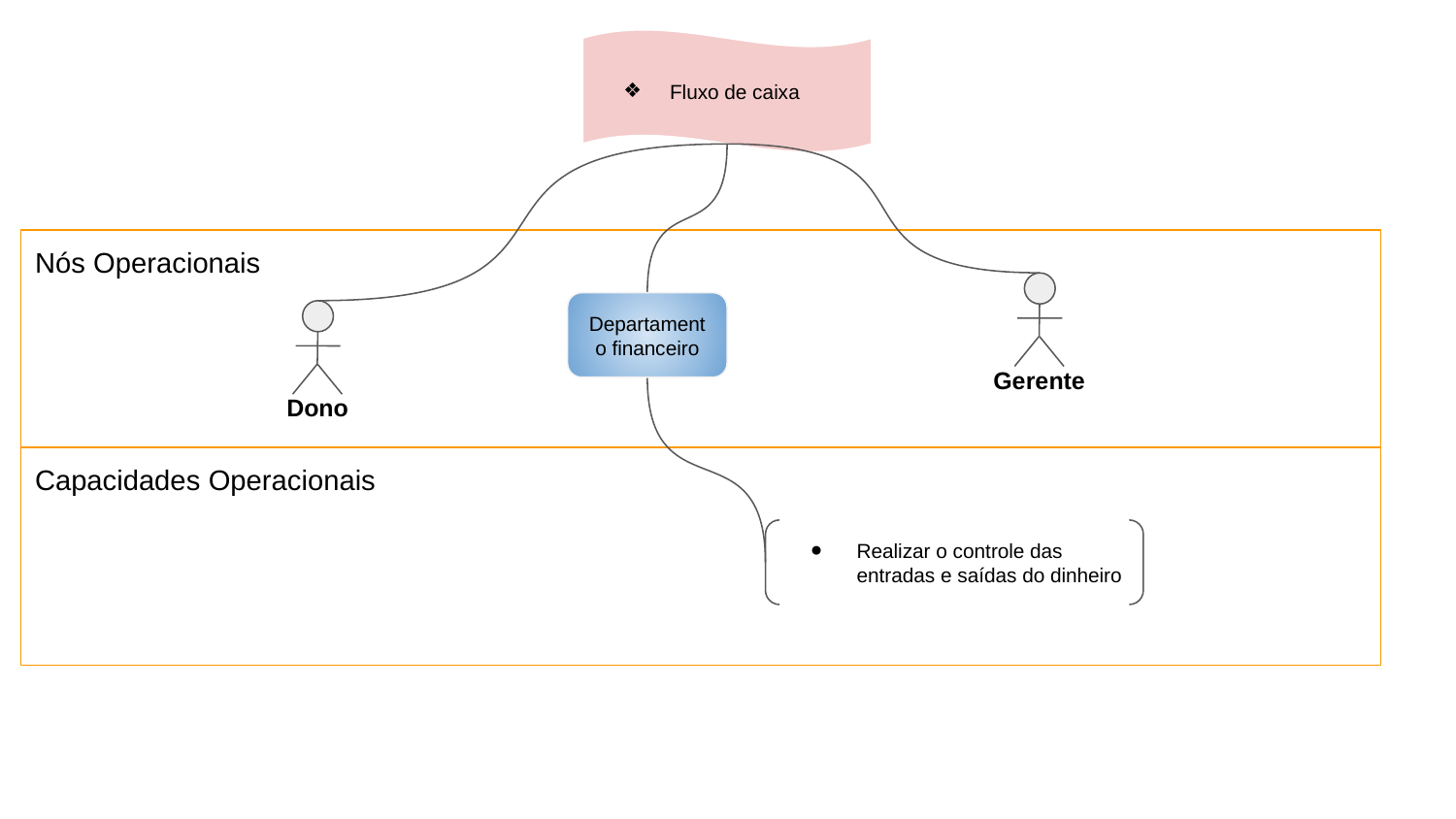

Fluxo de caixa
Nós Operacionais

Gerente
Departamento financeiro

Dono
Capacidades Operacionais
Realizar o controle das entradas e saídas do dinheiro